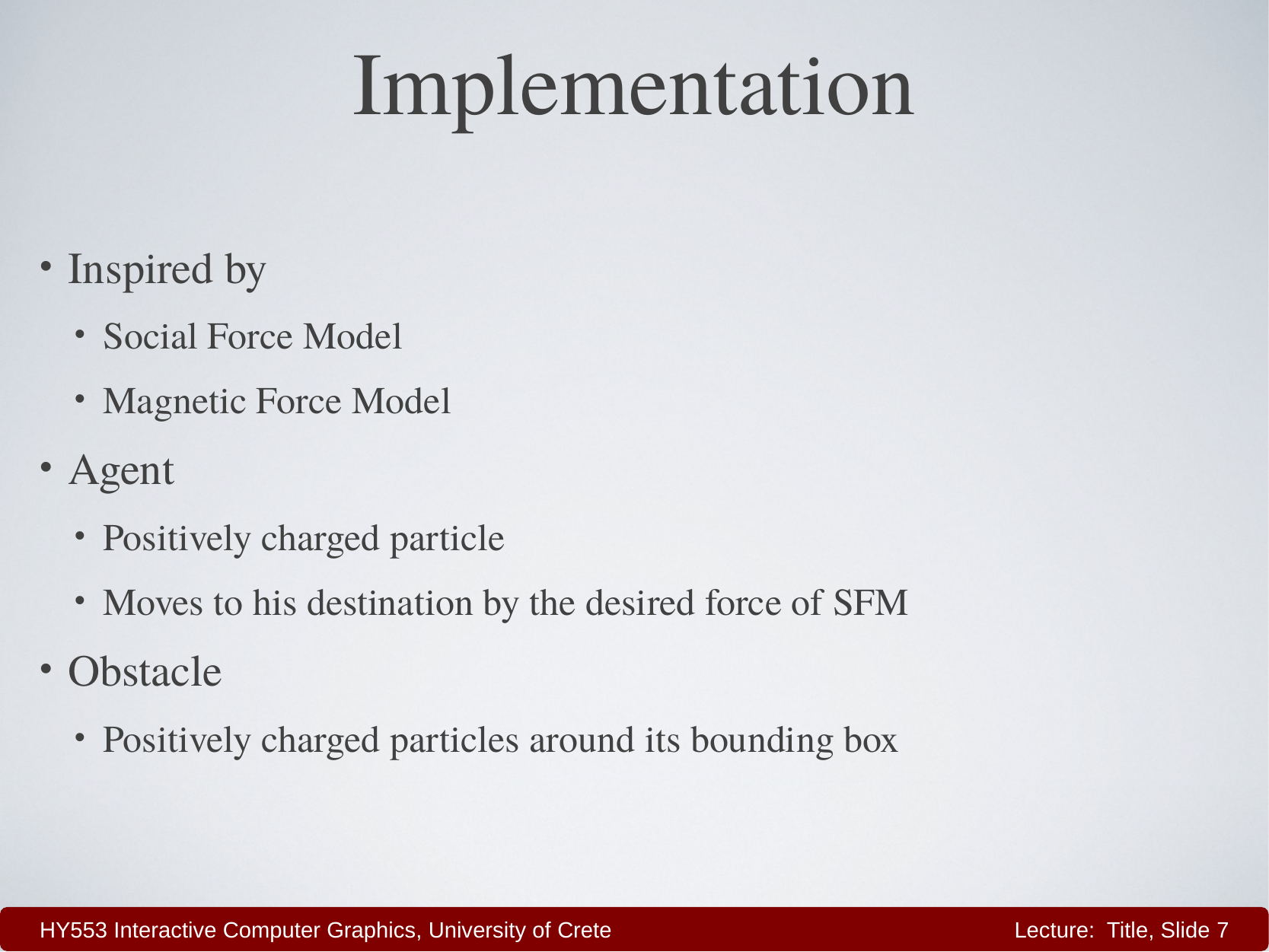

# Implementation

Inspired by
Social Force Model
Magnetic Force Model
Agent
Positively charged particle
Moves to his destination by the desired force of SFM
Obstacle
Positively charged particles around its bounding box